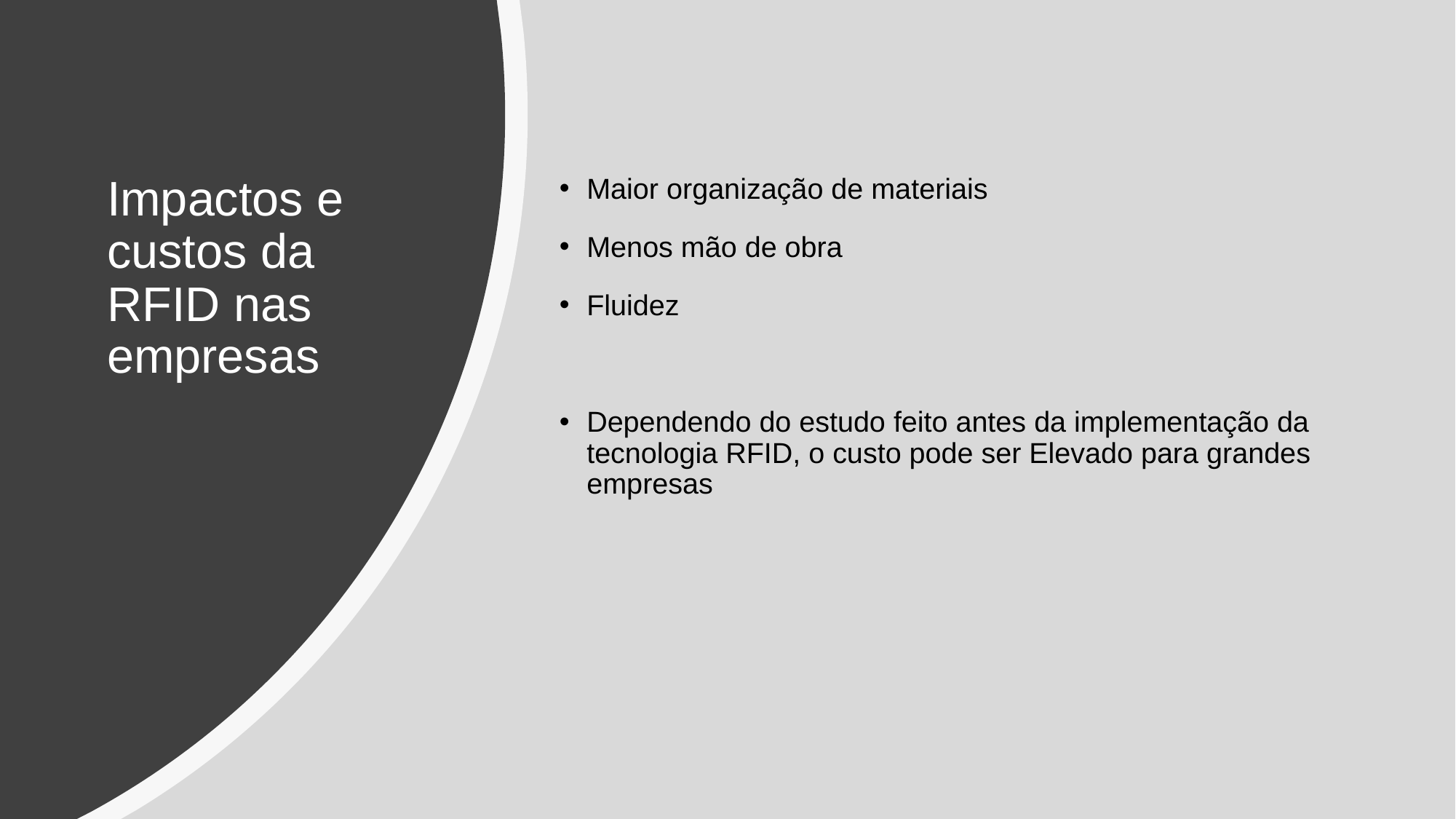

Maior organização de materiais
Menos mão de obra
Fluidez

Dependendo do estudo feito antes da implementação da tecnologia RFID, o custo pode ser Elevado para grandes empresas

# Impactos e custos da RFID nas empresas